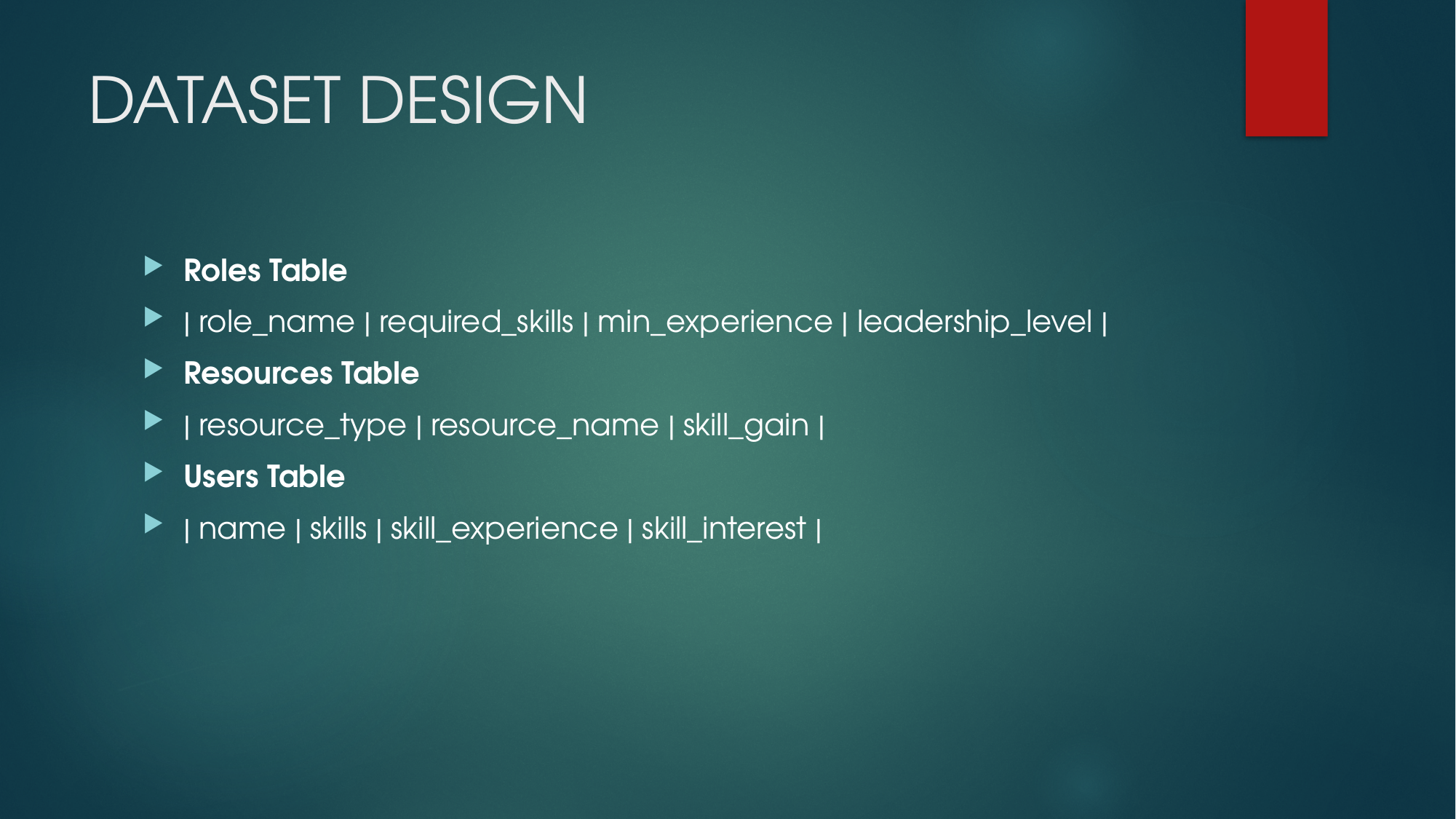

# DATASET DESIGN
Roles Table
| role_name | required_skills | min_experience | leadership_level |
Resources Table
| resource_type | resource_name | skill_gain |
Users Table
| name | skills | skill_experience | skill_interest |